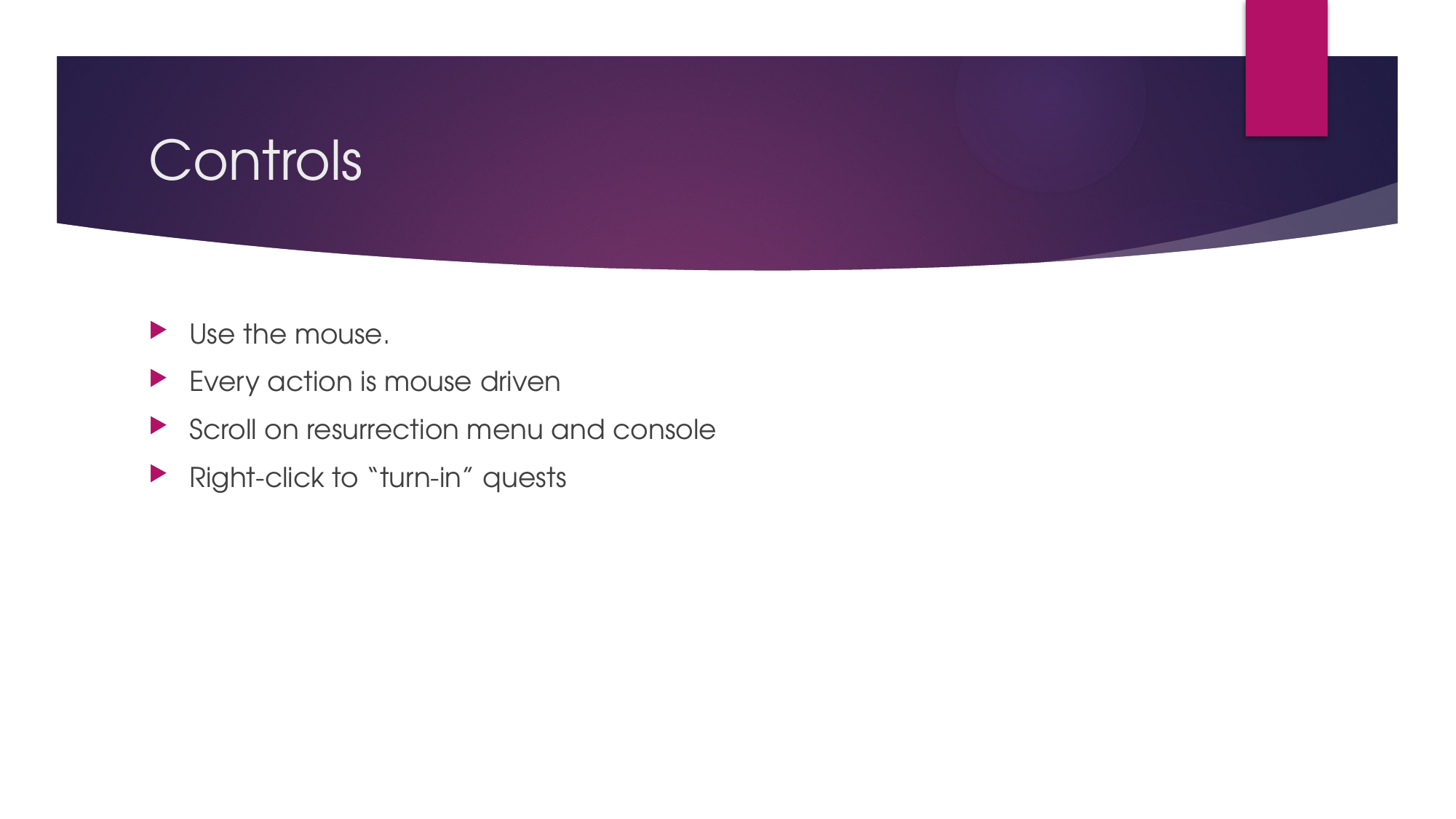

# Controls
Use the mouse.
Every action is mouse driven
Scroll on resurrection menu and console
Right-click to “turn-in” quests